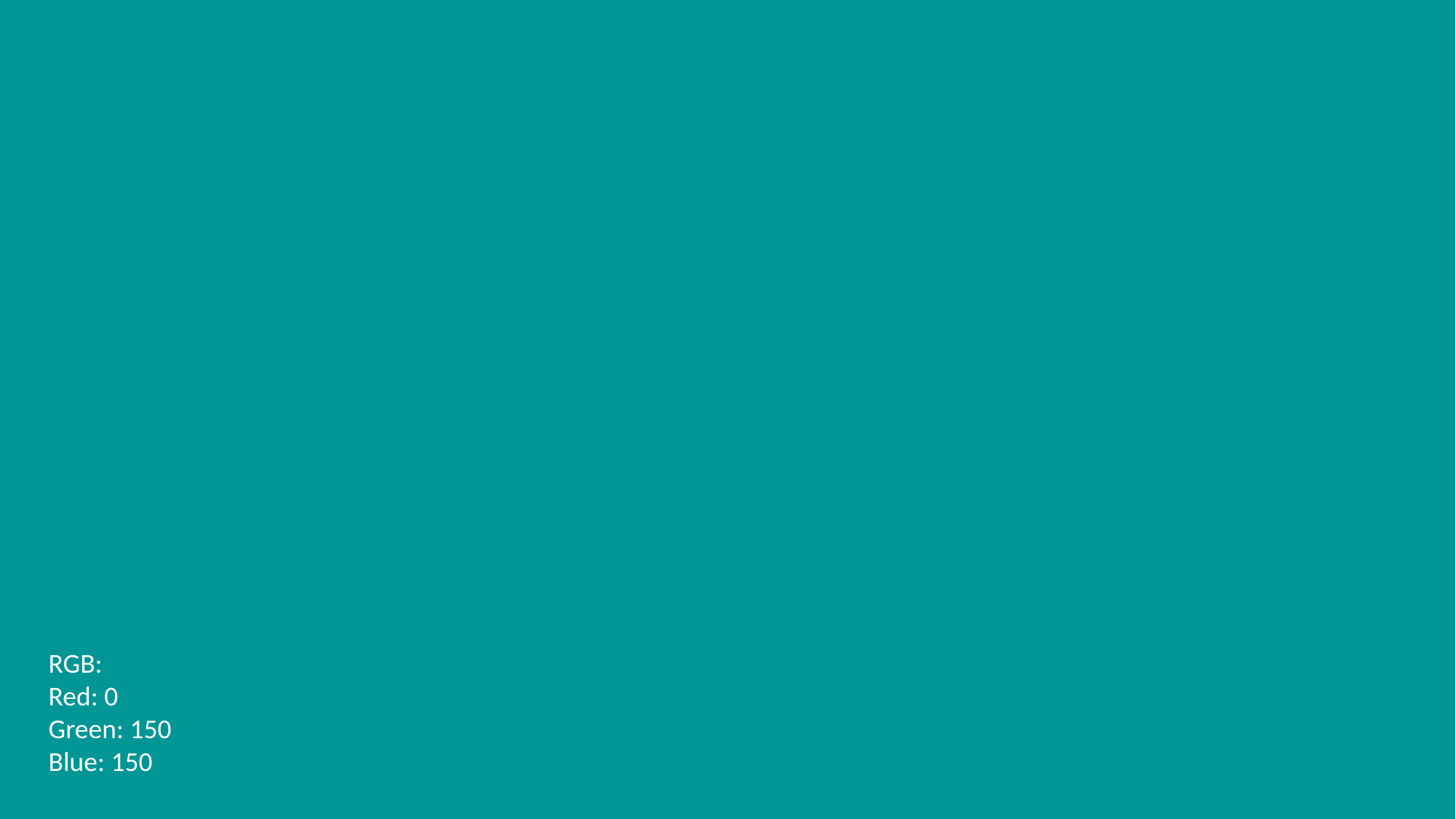

RGB:
Red: 0
Green: 150
Blue: 150